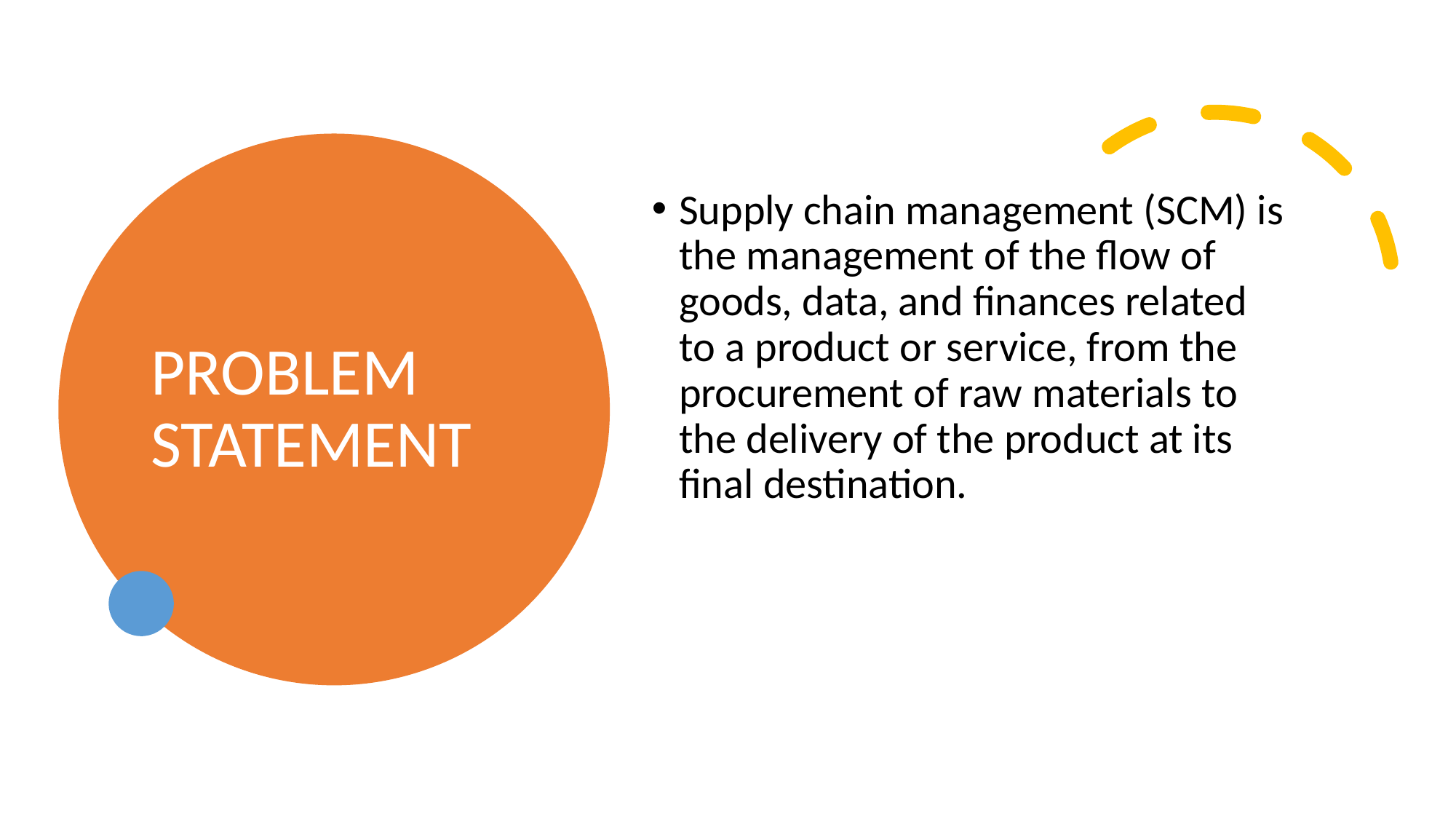

# PROBLEM STATEMENT
Supply chain management (SCM) is the management of the flow of goods, data, and finances related to a product or service, from the procurement of raw materials to the delivery of the product at its final destination.